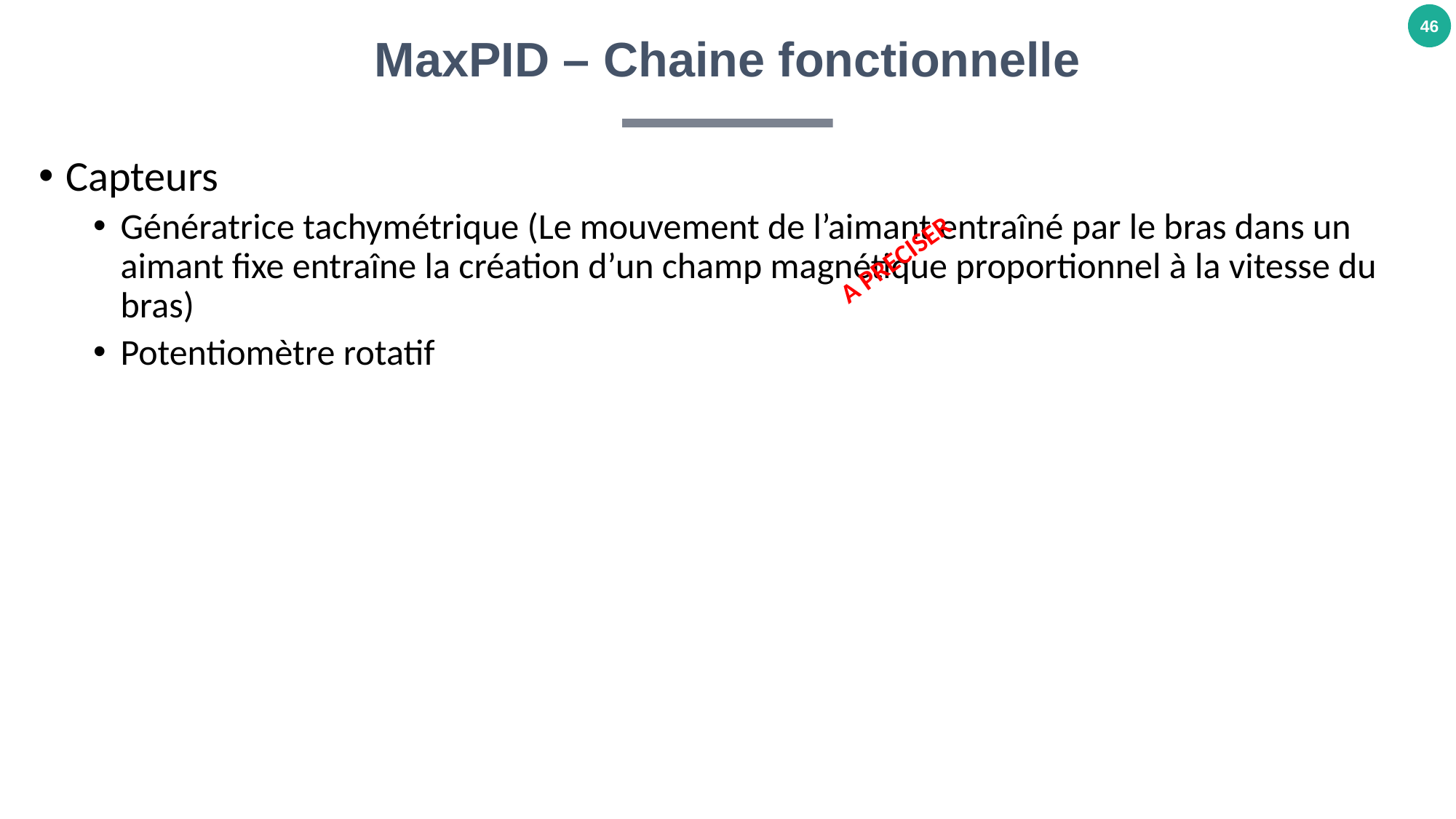

# MaxPID – Chaine fonctionnelle
Capteurs
Génératrice tachymétrique (Le mouvement de l’aimant entraîné par le bras dans un aimant fixe entraîne la création d’un champ magnétique proportionnel à la vitesse du bras)
Potentiomètre rotatif

A PRECISER